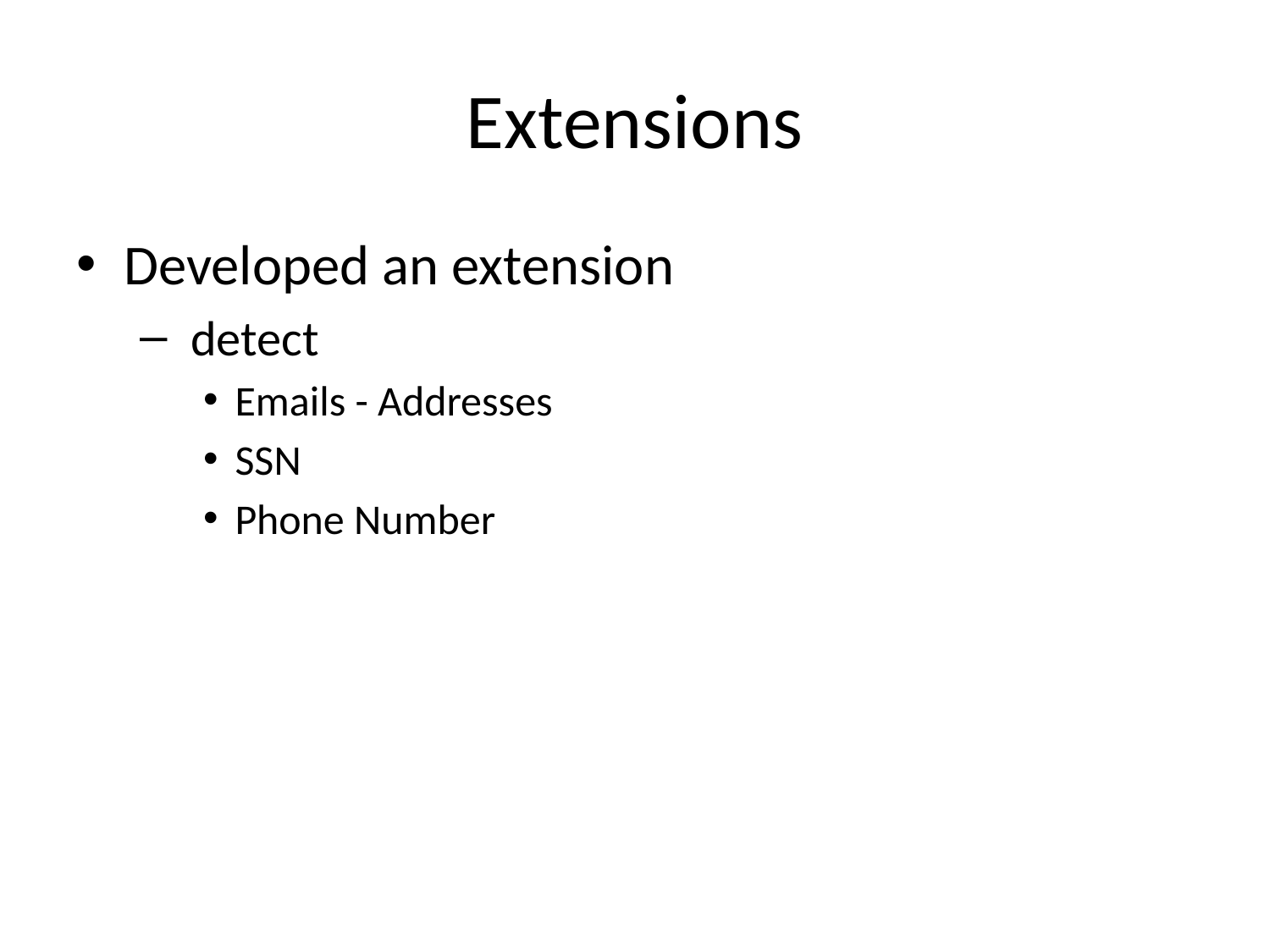

# Extensions
Developed an extension
 detect
Emails - Addresses
SSN
Phone Number